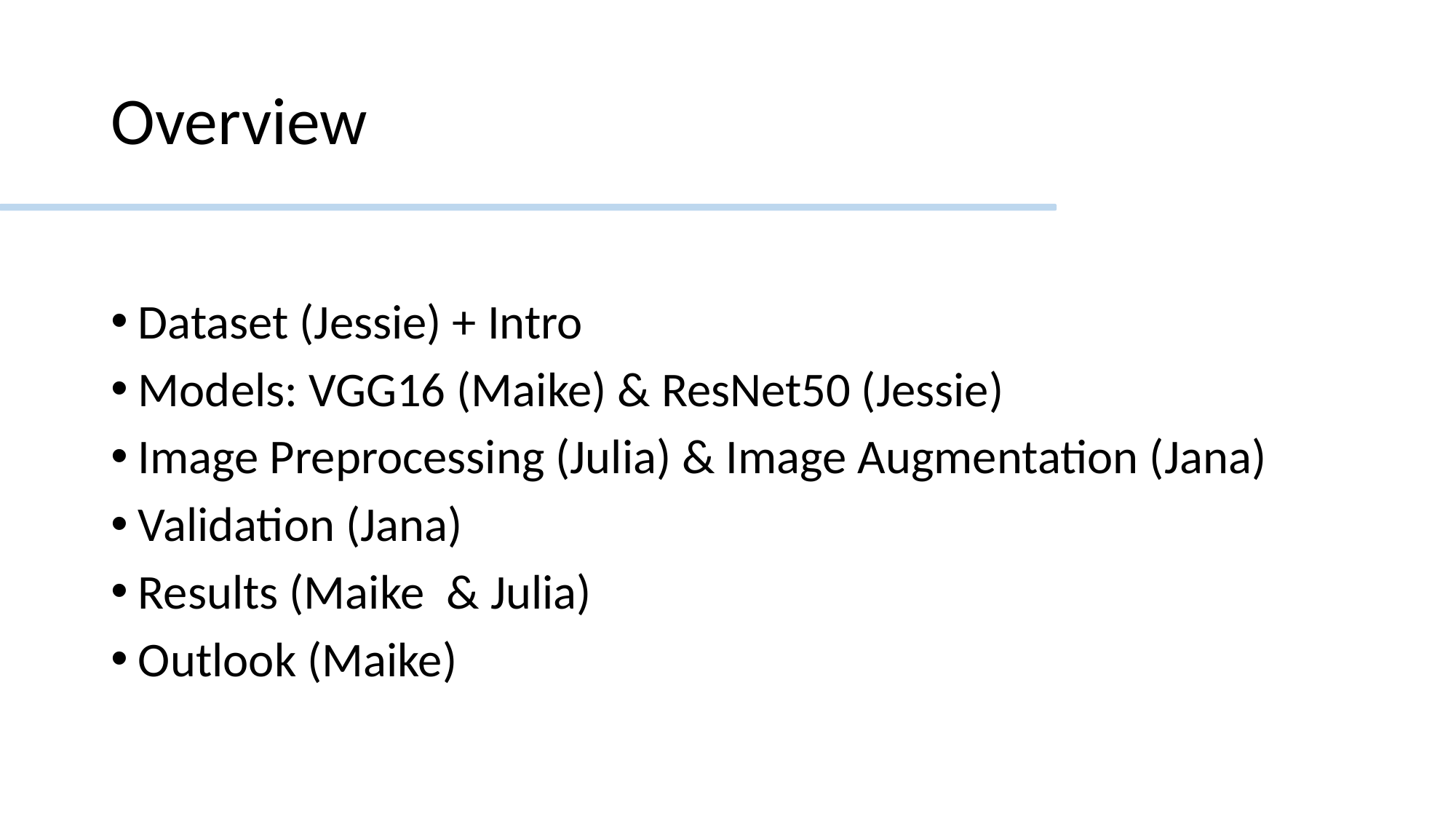

# Overview

Dataset (Jessie) + Intro
Models: VGG16 (Maike) & ResNet50 (Jessie)
Image Preprocessing (Julia) & Image Augmentation (Jana)
Validation (Jana)
Results (Maike  & Julia)
Outlook (Maike)